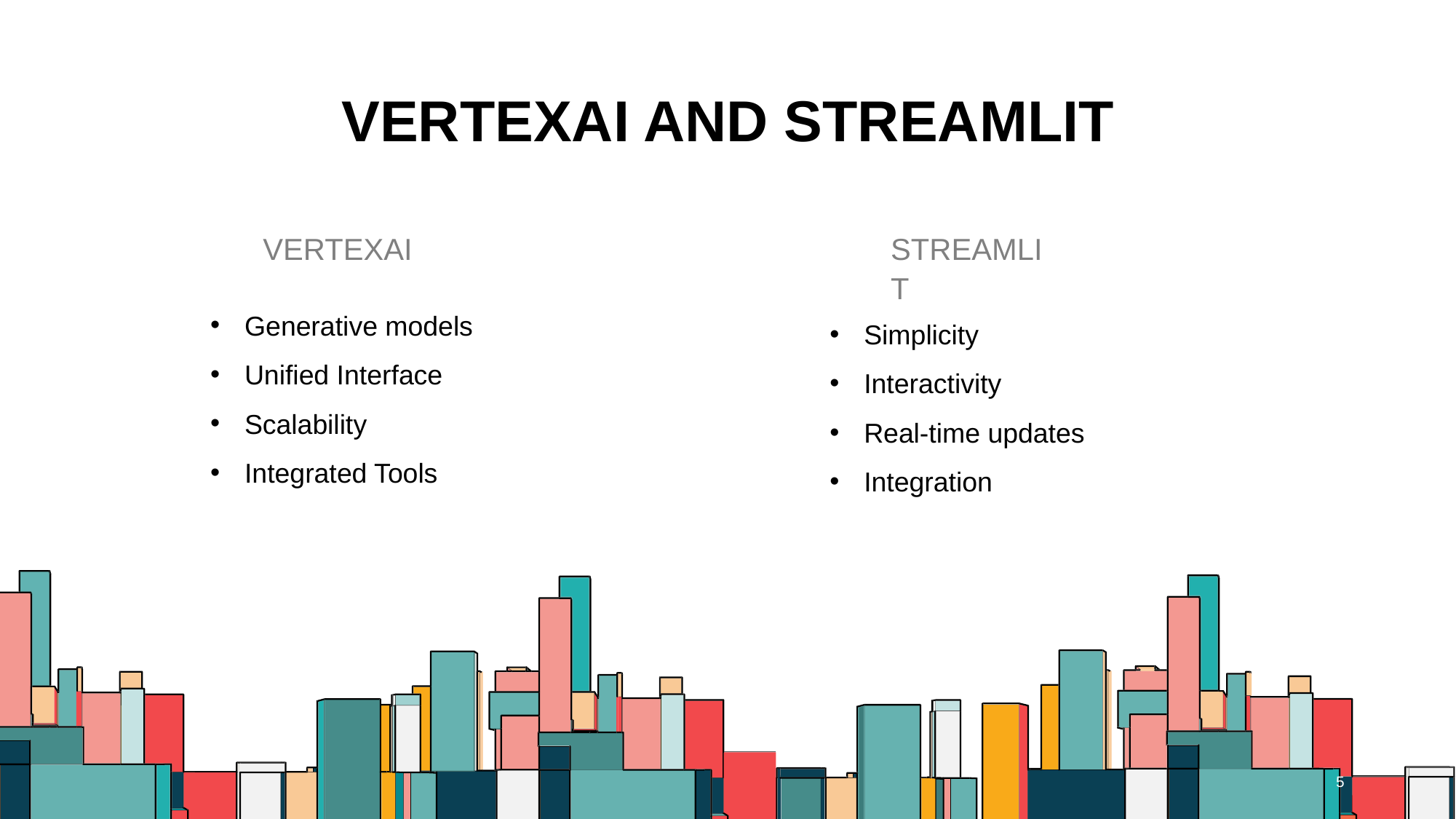

# VERTEXAI AND STREAMLIT
STREAMLIT
VERTEXAI

Generative models
Unified Interface
Scalability
Integrated Tools
Simplicity
Interactivity
Real-time updates
Integration
5